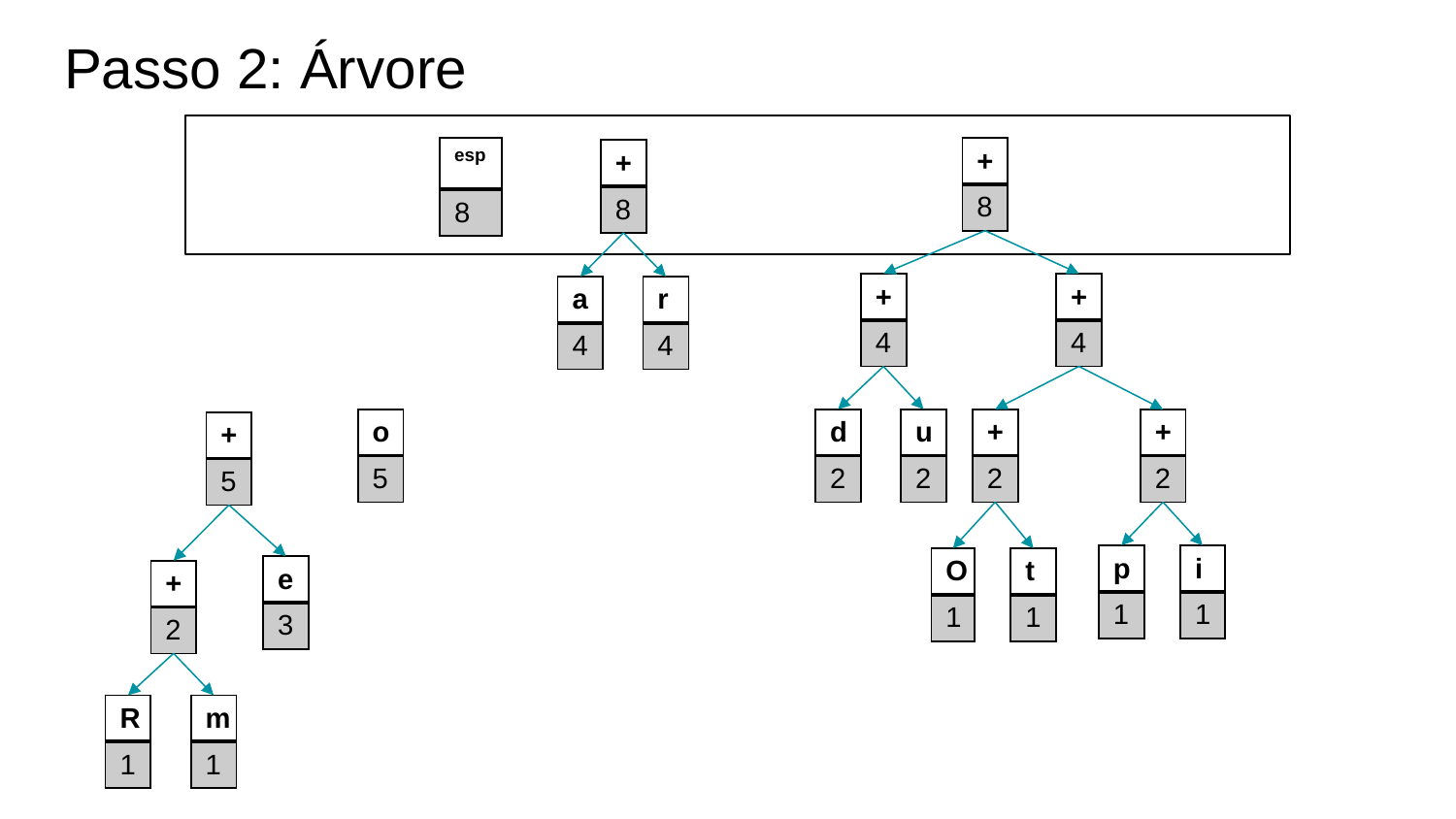

# Passo 2: Árvore

| esp |
| --- |
| 8 |
| + |
| --- |
| 8 |
| + |
| --- |
| 8 |
| + |
| --- |
| 4 |
| + |
| --- |
| 4 |
| a |
| --- |
| 4 |
| r |
| --- |
| 4 |
| o |
| --- |
| 5 |
| d |
| --- |
| 2 |
| u |
| --- |
| 2 |
| + |
| --- |
| 2 |
| + |
| --- |
| 2 |
| + |
| --- |
| 5 |
| p |
| --- |
| 1 |
| i |
| --- |
| 1 |
| O |
| --- |
| 1 |
| t |
| --- |
| 1 |
| e |
| --- |
| 3 |
| + |
| --- |
| 2 |
| R |
| --- |
| 1 |
| m |
| --- |
| 1 |